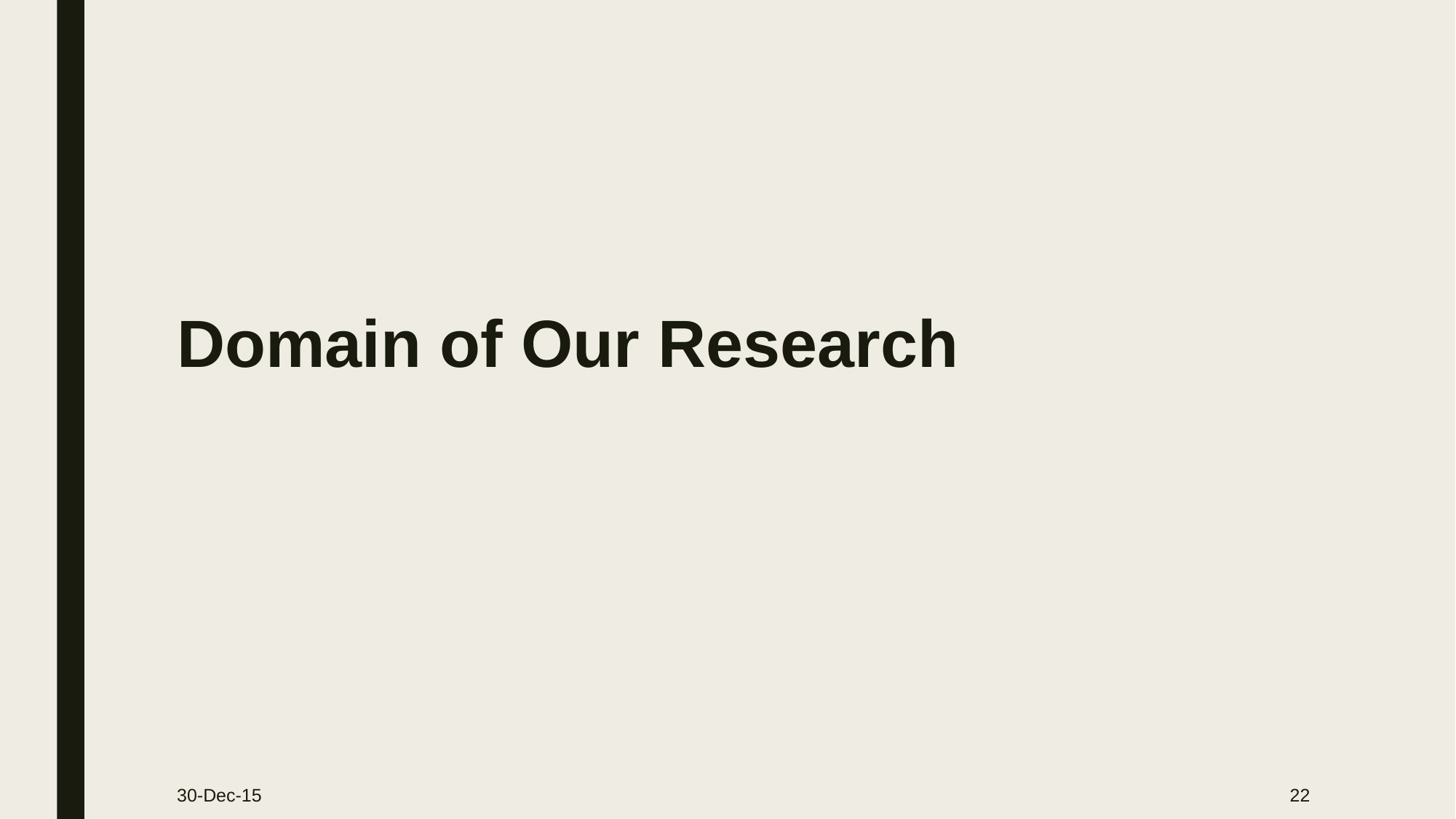

# Domain of Our Research
30-Dec-15
22